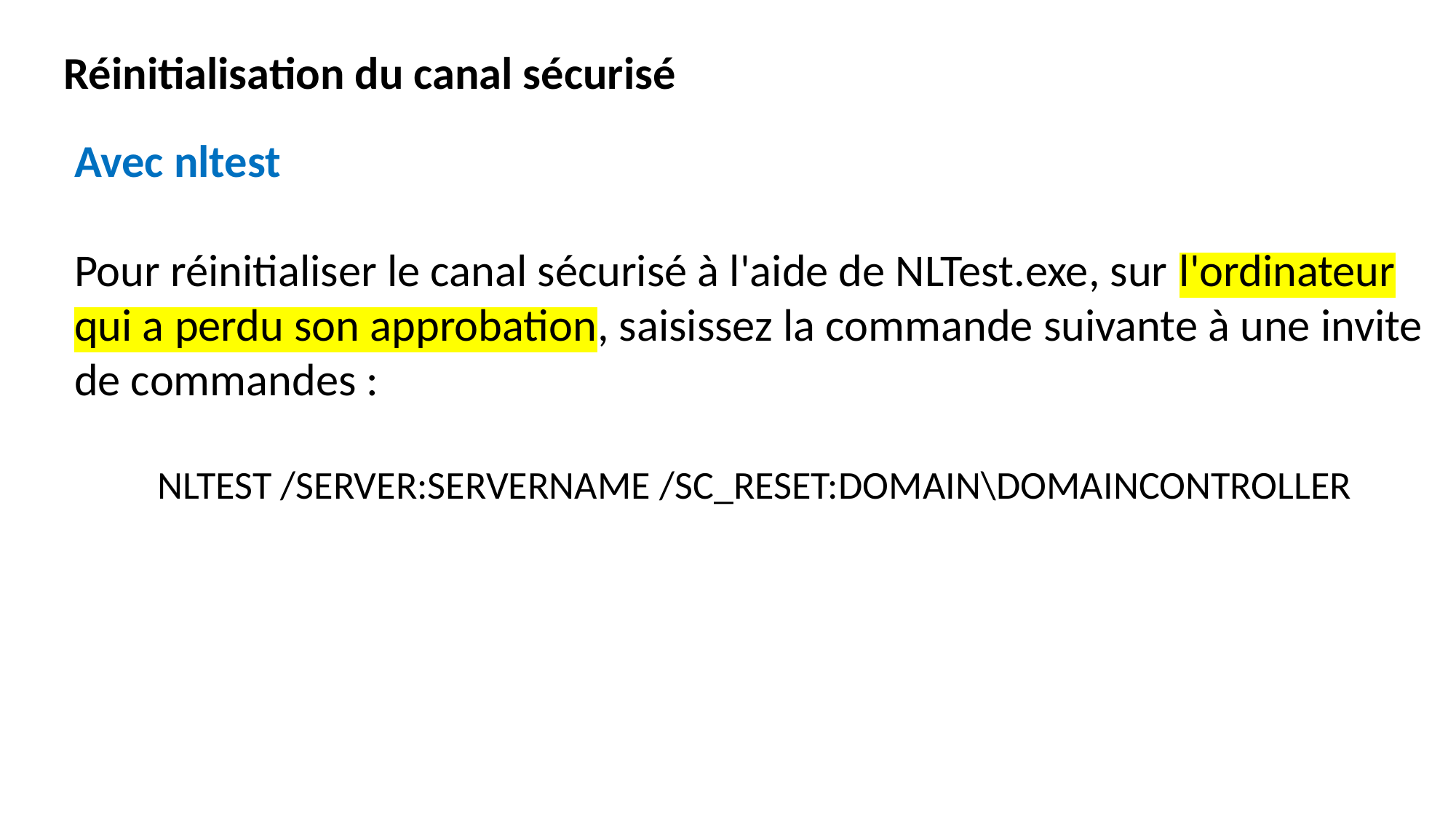

Réinitialisation du canal sécurisé
Avec nltest

Pour réinitialiser le canal sécurisé à l'aide de NLTest.exe, sur l'ordinateur qui a perdu son approbation, saisissez la commande suivante à une invite de commandes :

NLTEST /SERVER:SERVERNAME /SC_RESET:DOMAIN\DOMAINCONTROLLER